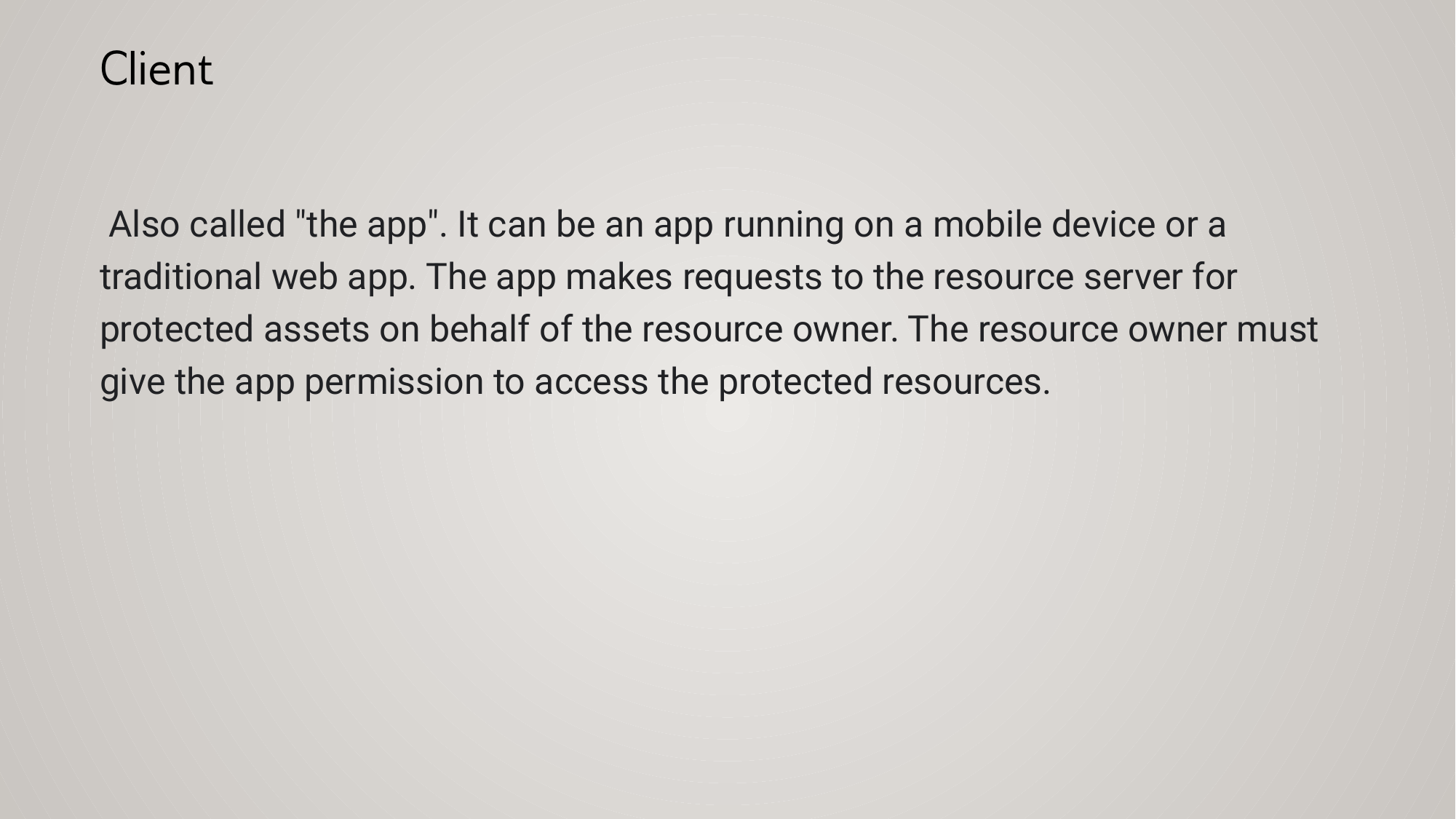

# Client
 Also called "the app". It can be an app running on a mobile device or a traditional web app. The app makes requests to the resource server for protected assets on behalf of the resource owner. The resource owner must give the app permission to access the protected resources.